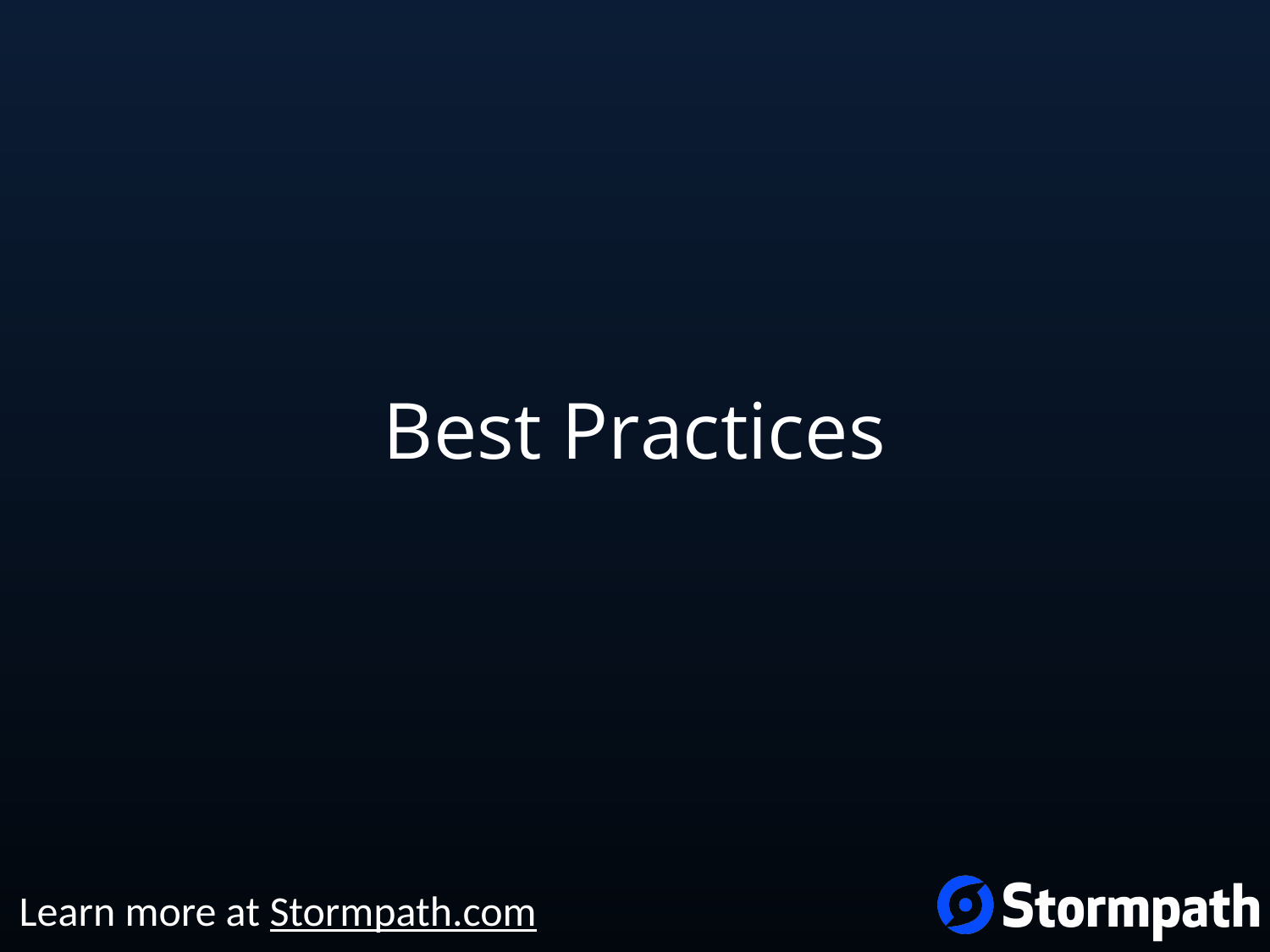

# Best Practices
Learn more at Stormpath.com